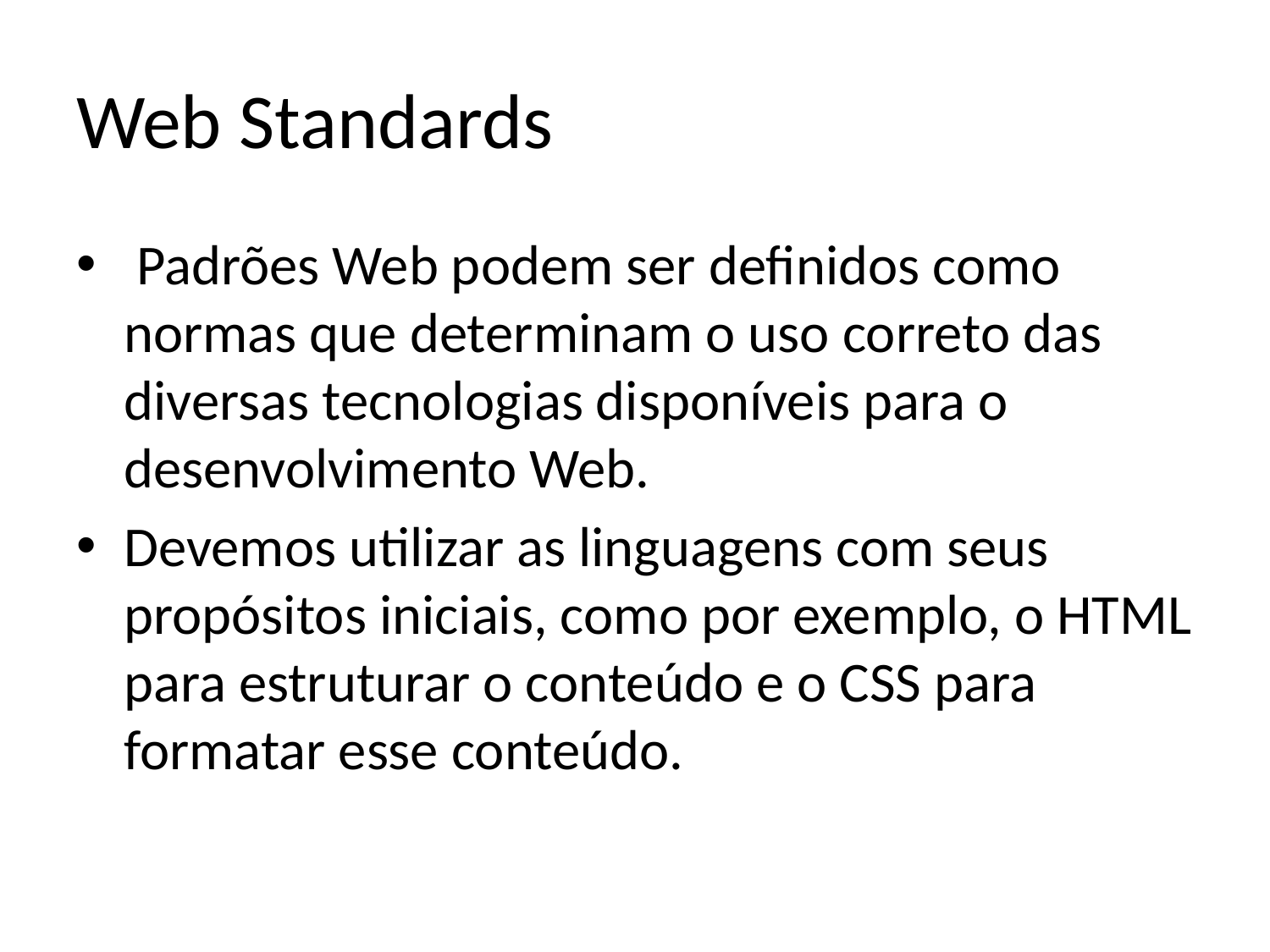

# Web Standards
 Padrões Web podem ser definidos como normas que determinam o uso correto das diversas tecnologias disponíveis para o desenvolvimento Web.
Devemos utilizar as linguagens com seus propósitos iniciais, como por exemplo, o HTML para estruturar o conteúdo e o CSS para formatar esse conteúdo.